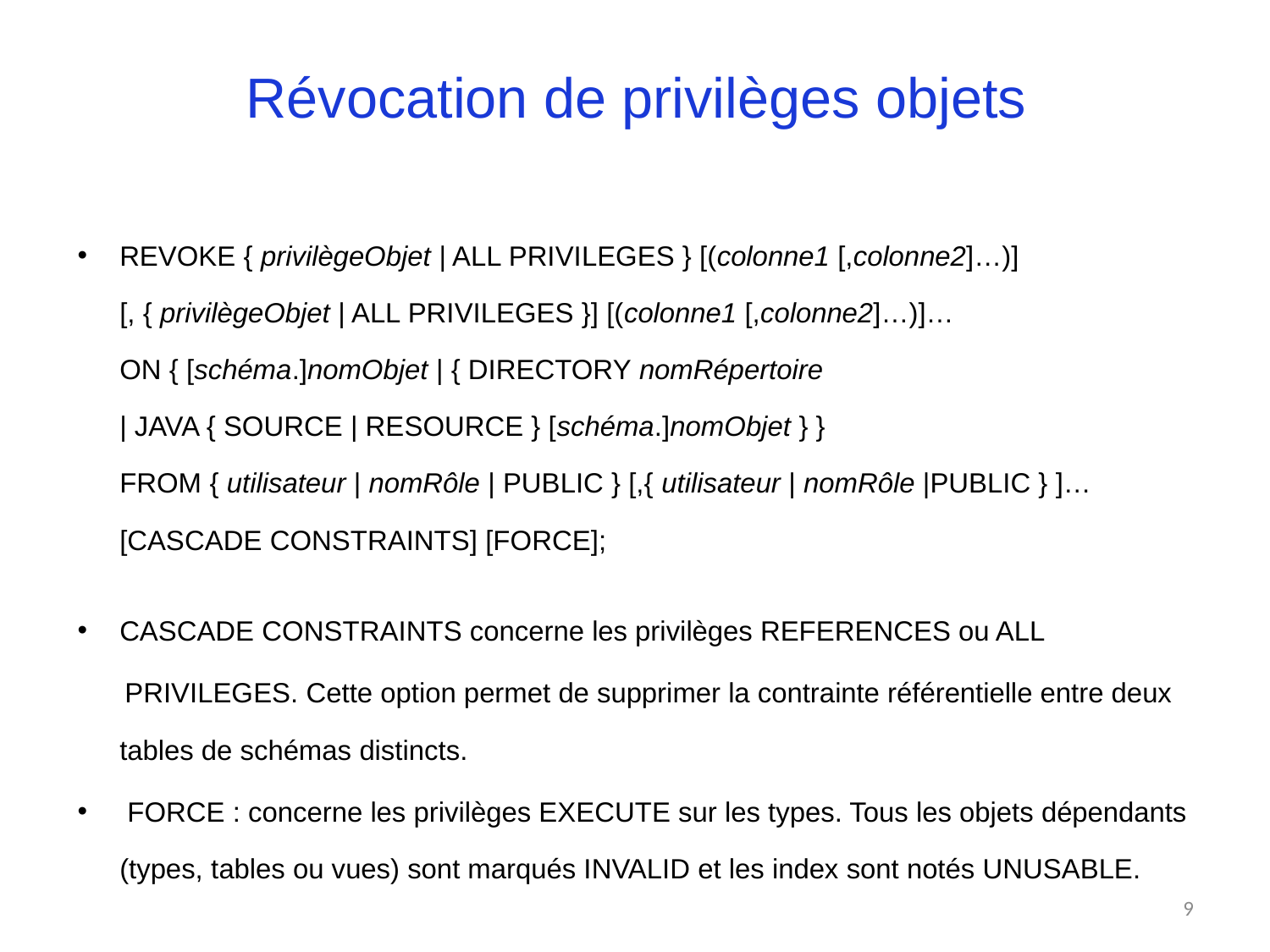

# Révocation de privilèges objets

REVOKE { privilègeObjet | ALL PRIVILEGES } [(colonne1 [,colonne2]…)]
[, { privilègeObjet | ALL PRIVILEGES }] [(colonne1 [,colonne2]…)]…
ON { [schéma.]nomObjet | { DIRECTORY nomRépertoire
| JAVA { SOURCE | RESOURCE } [schéma.]nomObjet } }
FROM { utilisateur | nomRôle | PUBLIC } [,{ utilisateur | nomRôle |PUBLIC } ]…
[CASCADE CONSTRAINTS] [FORCE];
CASCADE CONSTRAINTS concerne les privilèges REFERENCES ou ALL
      PRIVILEGES. Cette option permet de supprimer la contrainte référentielle entre deux tables de schémas distincts.
 FORCE : concerne les privilèges EXECUTE sur les types. Tous les objets dépendants (types, tables ou vues) sont marqués INVALID et les index sont notés UNUSABLE.
9